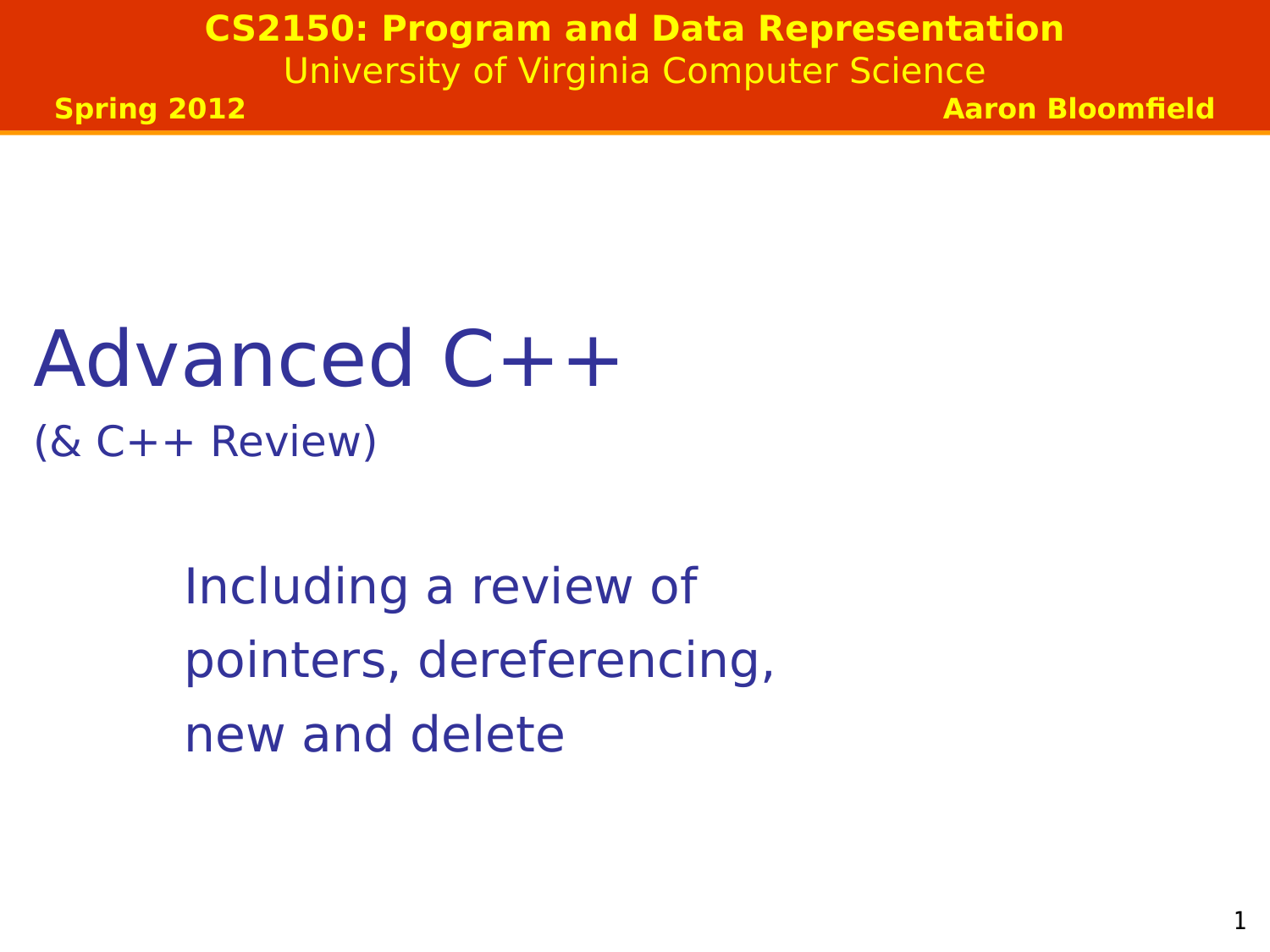

CS2150: Program and Data Representation
University of Virginia Computer Science
Spring 2012						Aaron Bloomfield

Advanced C++
(& C++ Review)

	Including a review of
	pointers, dereferencing,
	new and delete